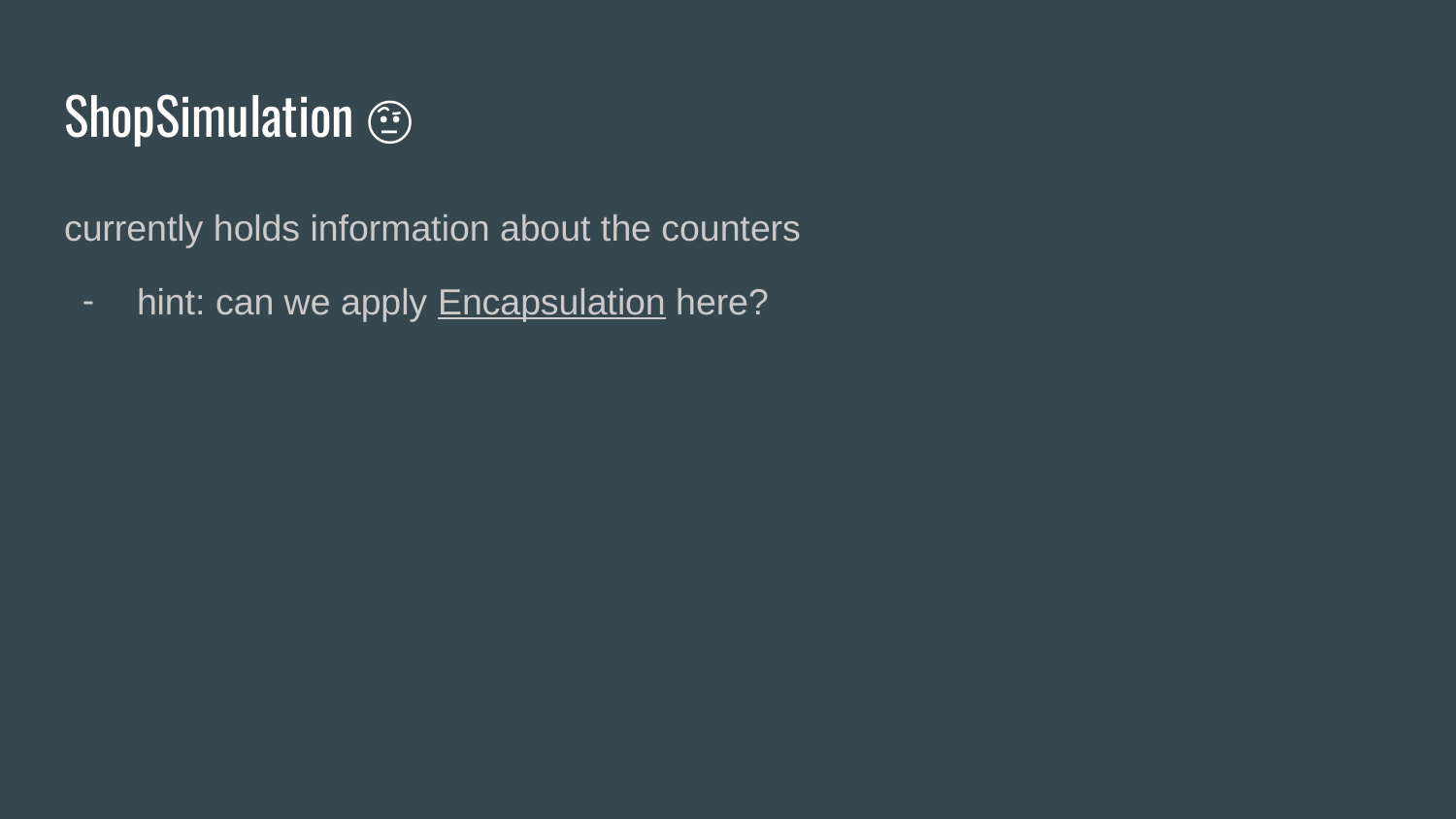

# ShopSimulation 🤨
currently holds information about the counters
hint: can we apply Encapsulation here?